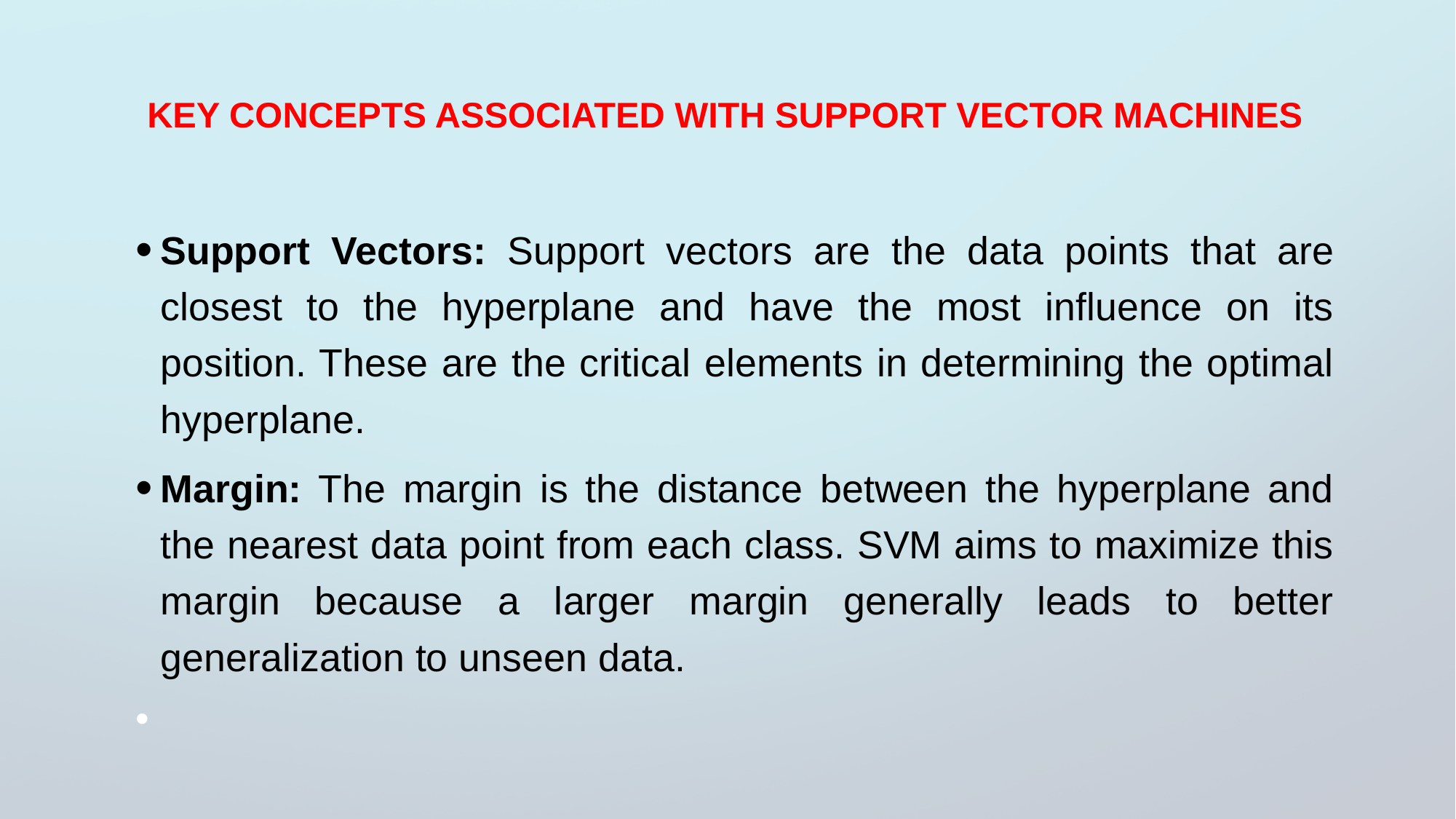

# key concepts associated with Support Vector Machines
Support Vectors: Support vectors are the data points that are closest to the hyperplane and have the most influence on its position. These are the critical elements in determining the optimal hyperplane.
Margin: The margin is the distance between the hyperplane and the nearest data point from each class. SVM aims to maximize this margin because a larger margin generally leads to better generalization to unseen data.

6